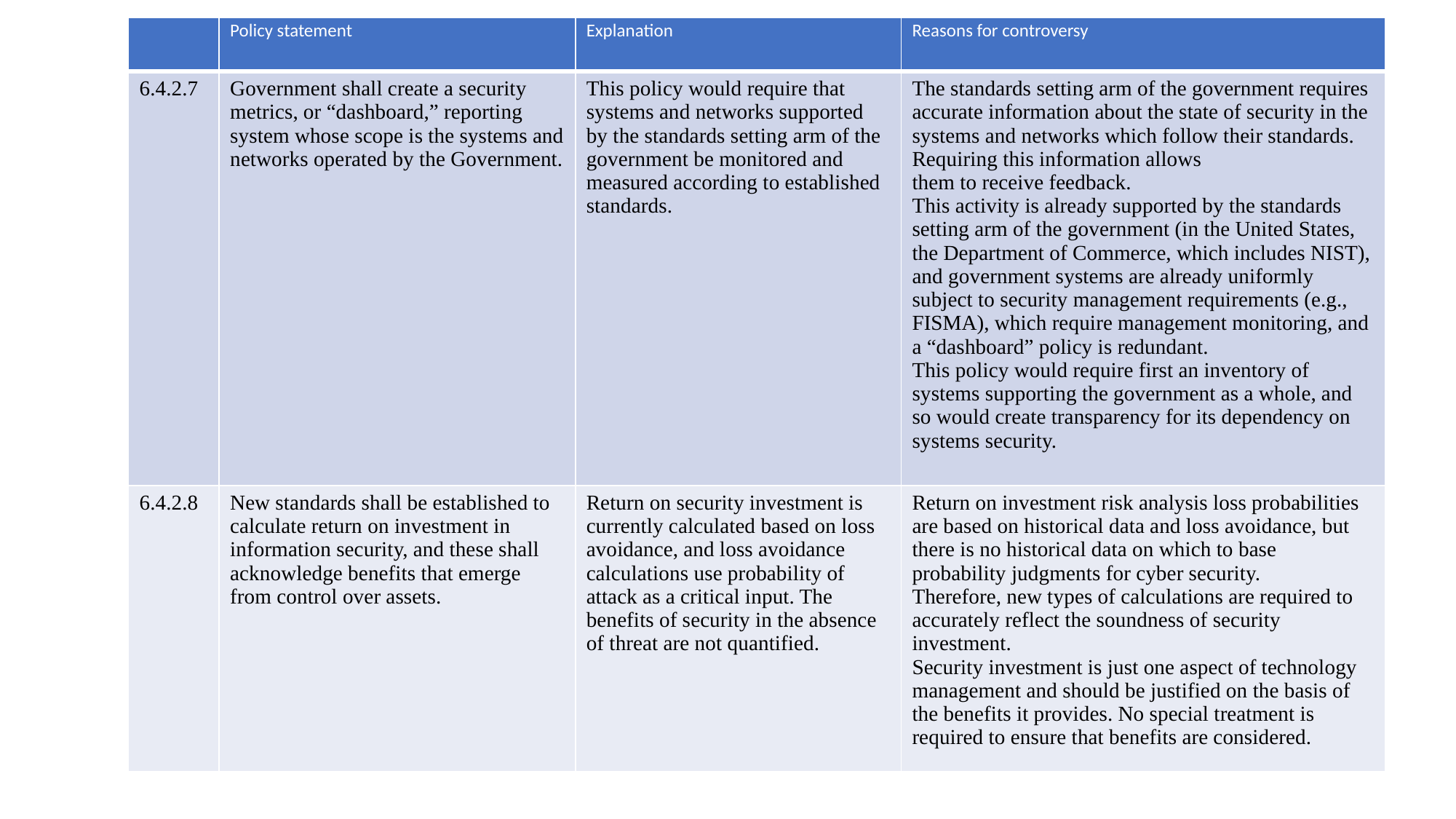

|  | Policy statement | Explanation | Reasons for controversy |
| --- | --- | --- | --- |
| 6.4.2.7 | Government shall create a security metrics, or “dashboard,” reporting system whose scope is the systems and networks operated by the Government. | This policy would require that systems and networks supported by the standards setting arm of the government be monitored and measured according to established standards. | The standards setting arm of the government requires accurate information about the state of security in the systems and networks which follow their standards. Requiring this information allows them to receive feedback. This activity is already supported by the standards setting arm of the government (in the United States, the Department of Commerce, which includes NIST), and government systems are already uniformly subject to security management requirements (e.g., FISMA), which require management monitoring, and a “dashboard” policy is redundant. This policy would require first an inventory of systems supporting the government as a whole, and so would create transparency for its dependency on systems security. |
| 6.4.2.8 | New standards shall be established to calculate return on investment in information security, and these shall acknowledge benefits that emerge from control over assets. | Return on security investment is currently calculated based on loss avoidance, and loss avoidance calculations use probability of attack as a critical input. The benefits of security in the absence of threat are not quantified. | Return on investment risk analysis loss probabilities are based on historical data and loss avoidance, but there is no historical data on which to base probability judgments for cyber security. Therefore, new types of calculations are required to accurately reflect the soundness of security investment. Security investment is just one aspect of technology management and should be justified on the basis of the benefits it provides. No special treatment is required to ensure that benefits are considered. |